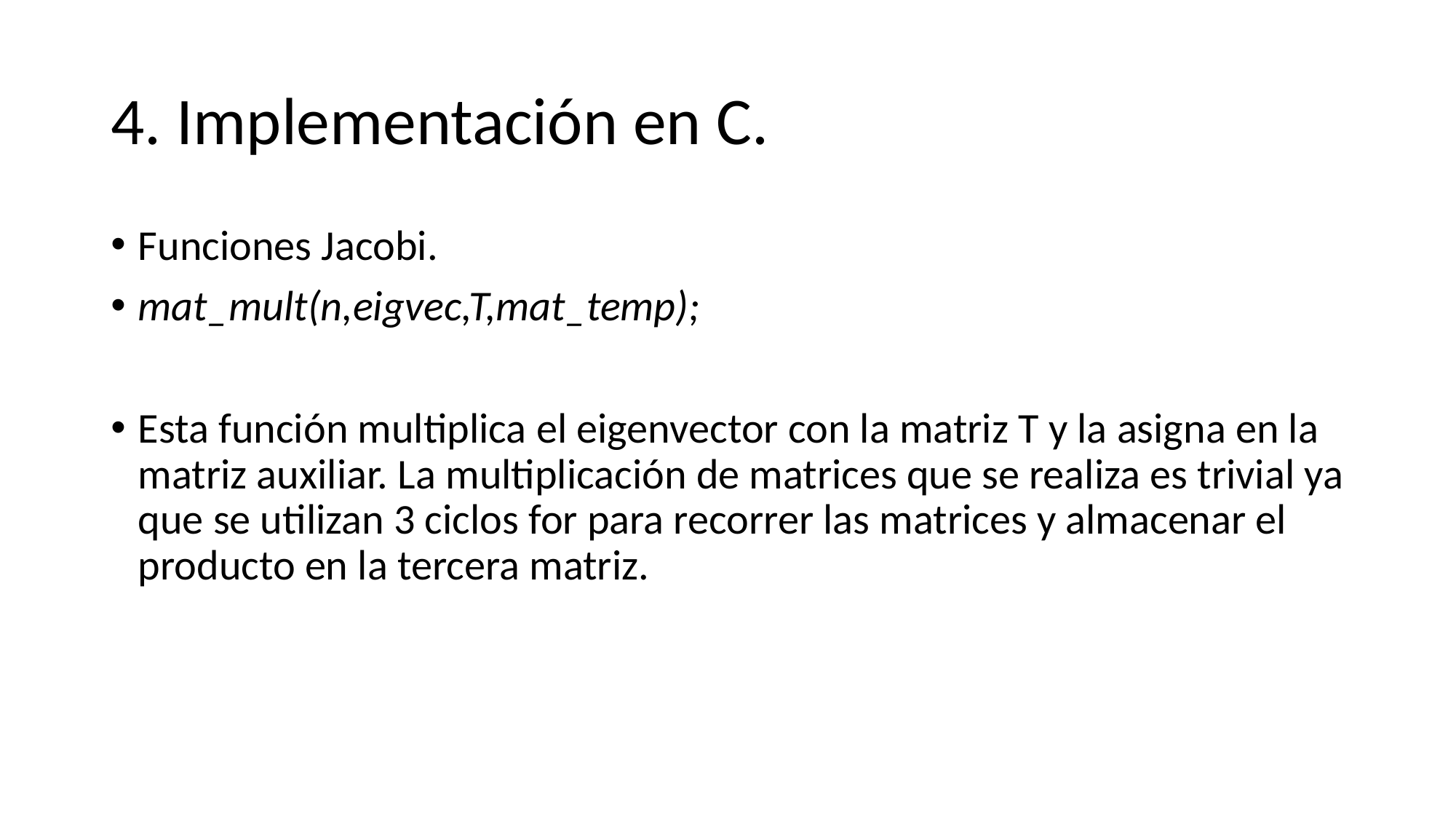

# 4. Implementación en C.
Funciones Jacobi.
mat_mult(n,eigvec,T,mat_temp);

Esta función multiplica el eigenvector con la matriz T y la asigna en la matriz auxiliar. La multiplicación de matrices que se realiza es trivial ya que se utilizan 3 ciclos for para recorrer las matrices y almacenar el producto en la tercera matriz.